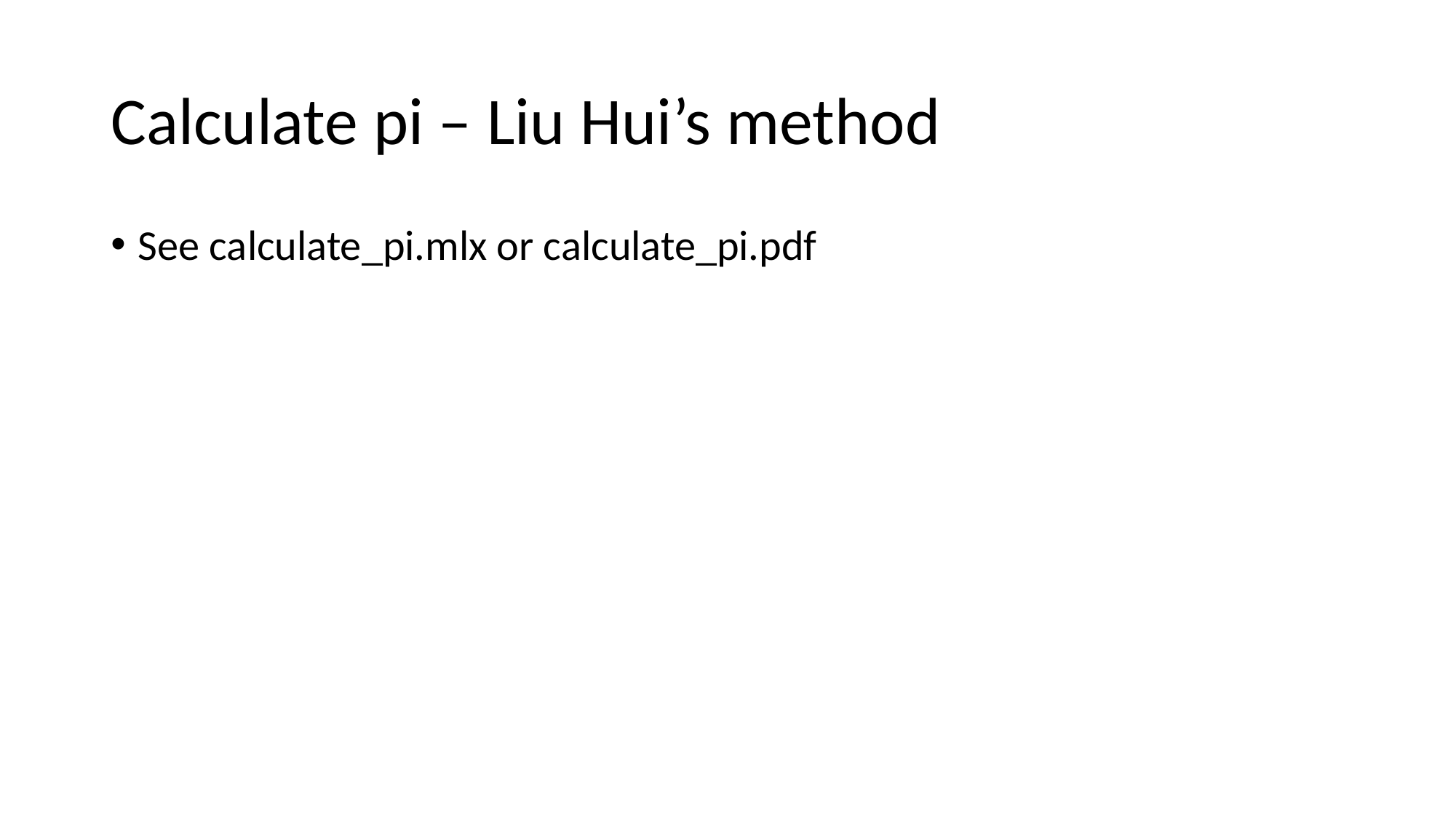

# Calculate pi – Liu Hui’s method
See calculate_pi.mlx or calculate_pi.pdf